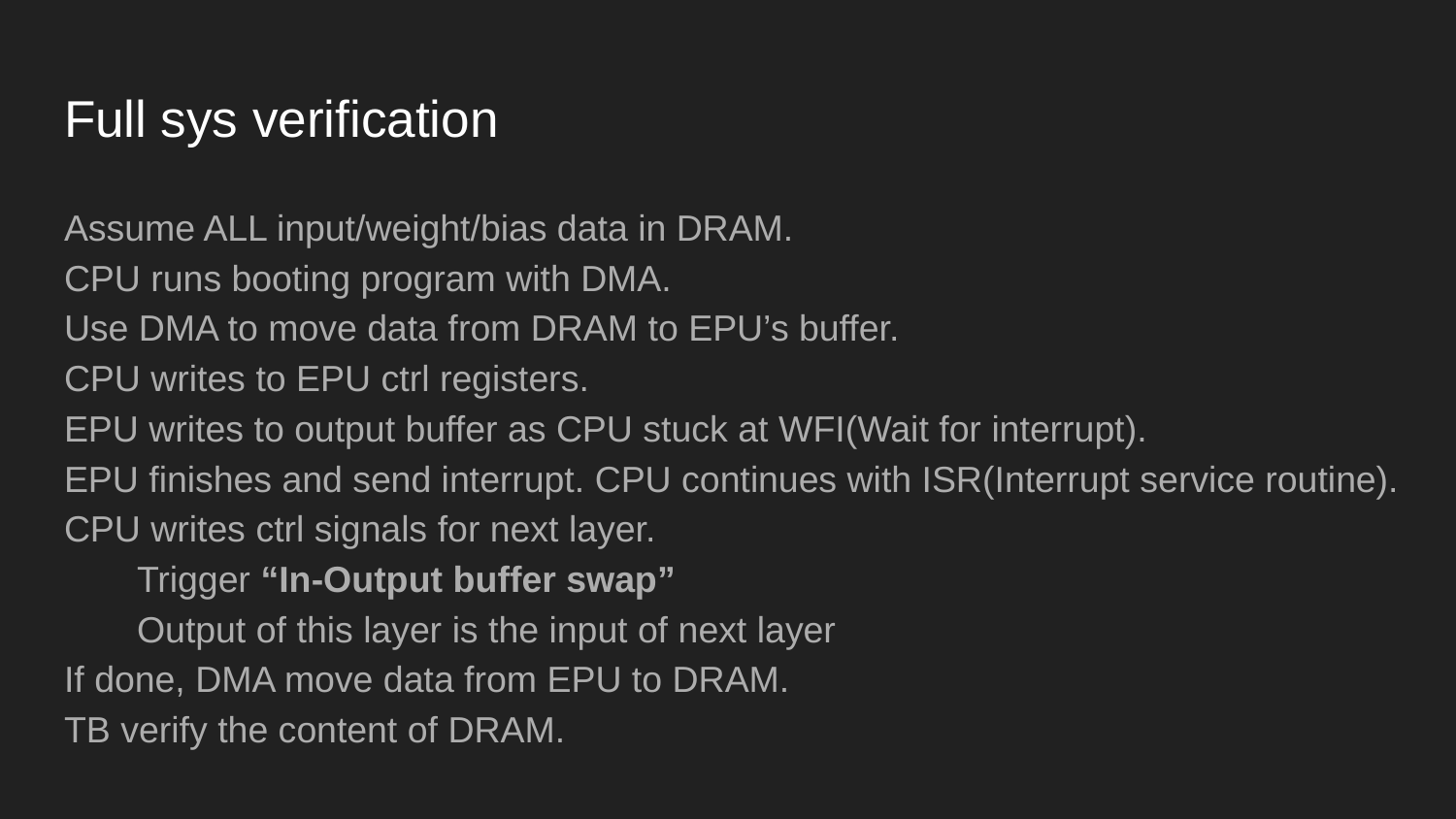

# Full sys verification
Assume ALL input/weight/bias data in DRAM.
CPU runs booting program with DMA.
Use DMA to move data from DRAM to EPU’s buffer.
CPU writes to EPU ctrl registers.
EPU writes to output buffer as CPU stuck at WFI(Wait for interrupt).
EPU finishes and send interrupt. CPU continues with ISR(Interrupt service routine).
CPU writes ctrl signals for next layer.
Trigger “In-Output buffer swap”
Output of this layer is the input of next layer
If done, DMA move data from EPU to DRAM.
TB verify the content of DRAM.